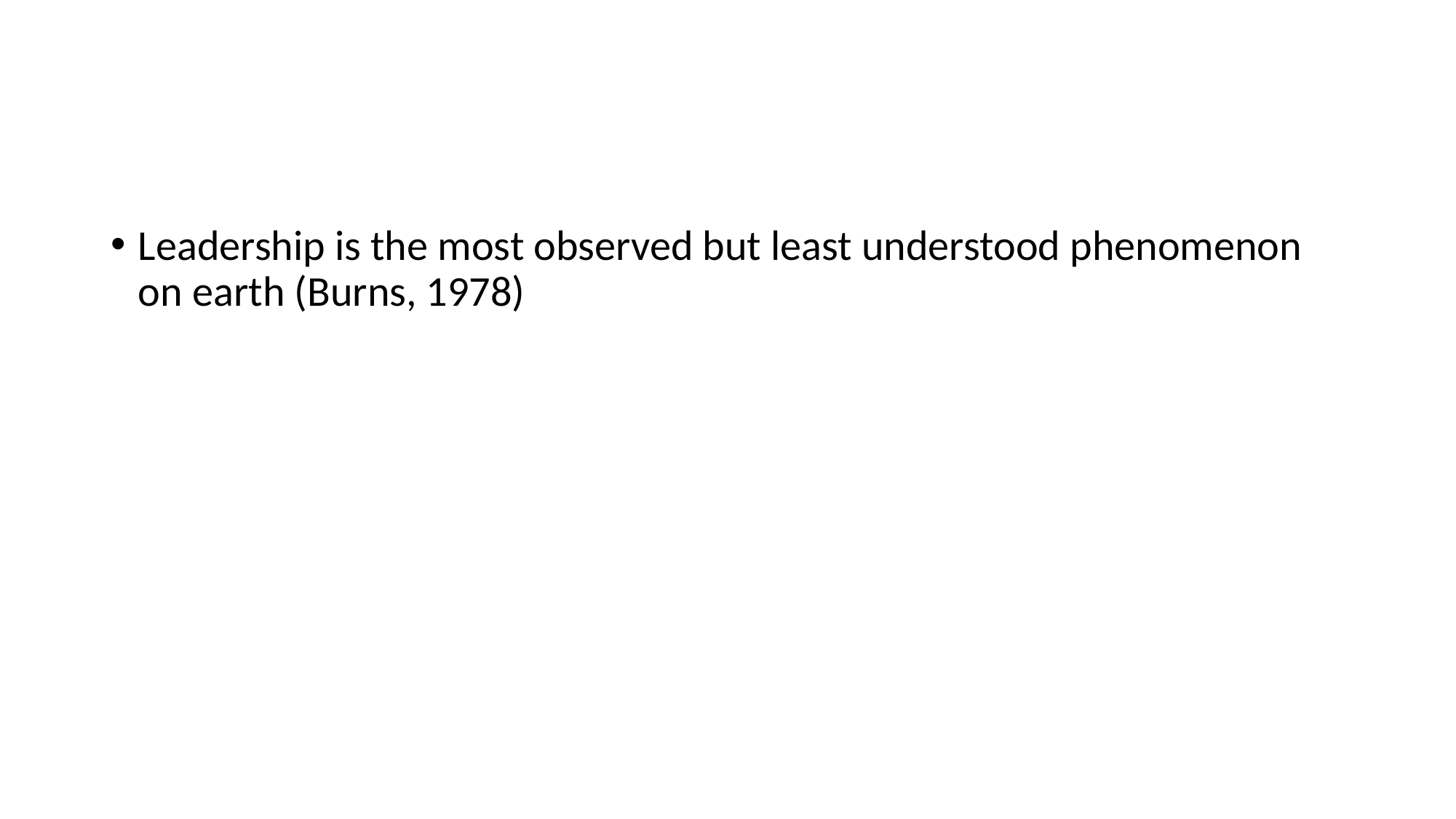

#
Leadership is the most observed but least understood phenomenon on earth (Burns, 1978)